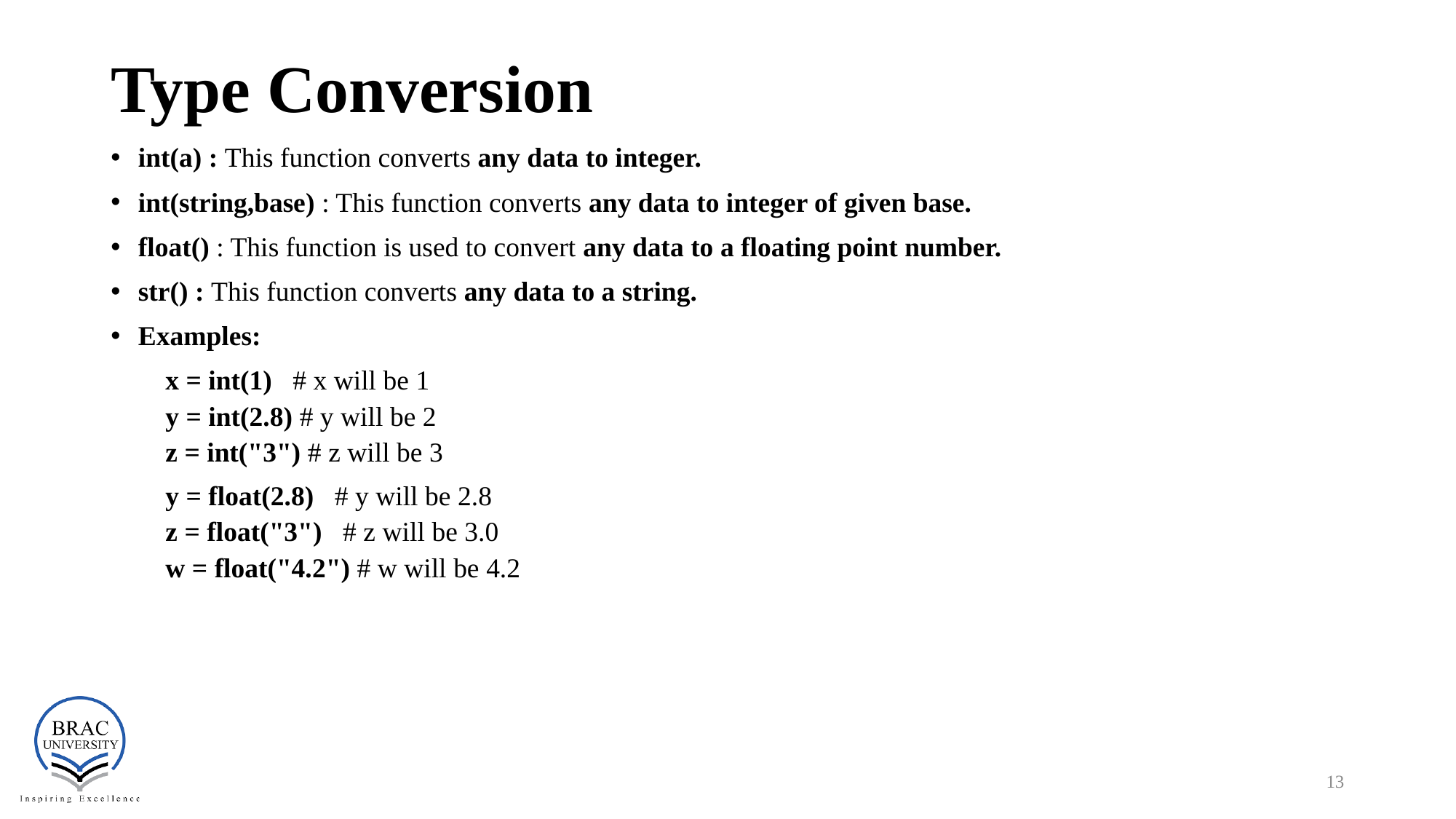

# Type Conversion
int(a) : This function converts any data to integer.
int(string,base) : This function converts any data to integer of given base.
float() : This function is used to convert any data to a floating point number.
str() : This function converts any data to a string.
Examples:
x = int(1)   # x will be 1
y = int(2.8) # y will be 2
z = int("3") # z will be 3
y = float(2.8)   # y will be 2.8
z = float("3")   # z will be 3.0
w = float("4.2") # w will be 4.2

13